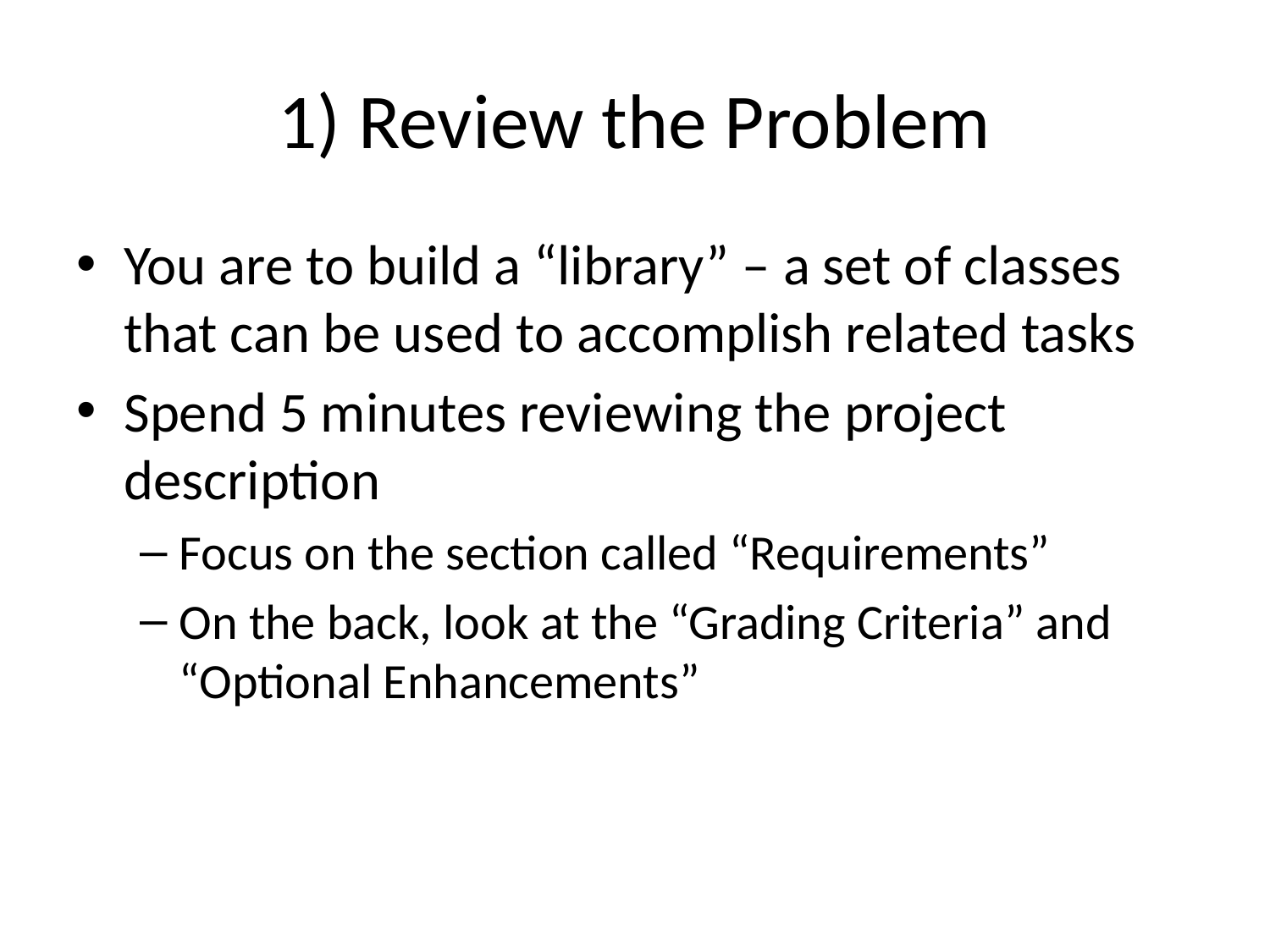

# 1) Review the Problem
You are to build a “library” – a set of classes that can be used to accomplish related tasks
Spend 5 minutes reviewing the project description
Focus on the section called “Requirements”
On the back, look at the “Grading Criteria” and “Optional Enhancements”